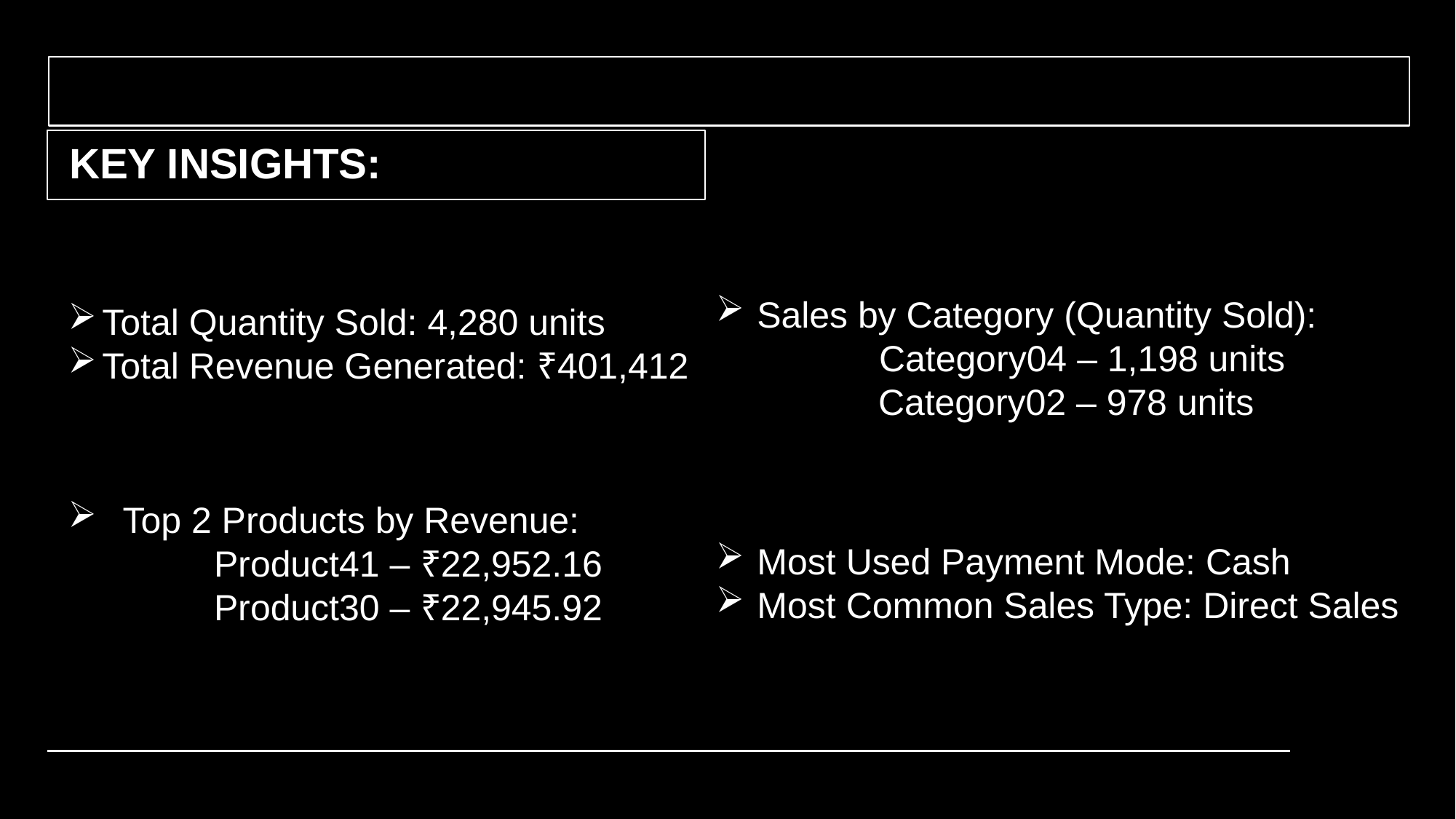

# Key Insights:
Sales by Category (Quantity Sold):
                Category04 – 1,198 units
                Category02 – 978 units
Total Quantity Sold: 4,280 units
Total Revenue Generated: ₹401,412
Top 2 Products by Revenue:
         Product41 – ₹22,952.16
         Product30 – ₹22,945.92
Most Used Payment Mode: Cash
Most Common Sales Type: Direct Sales